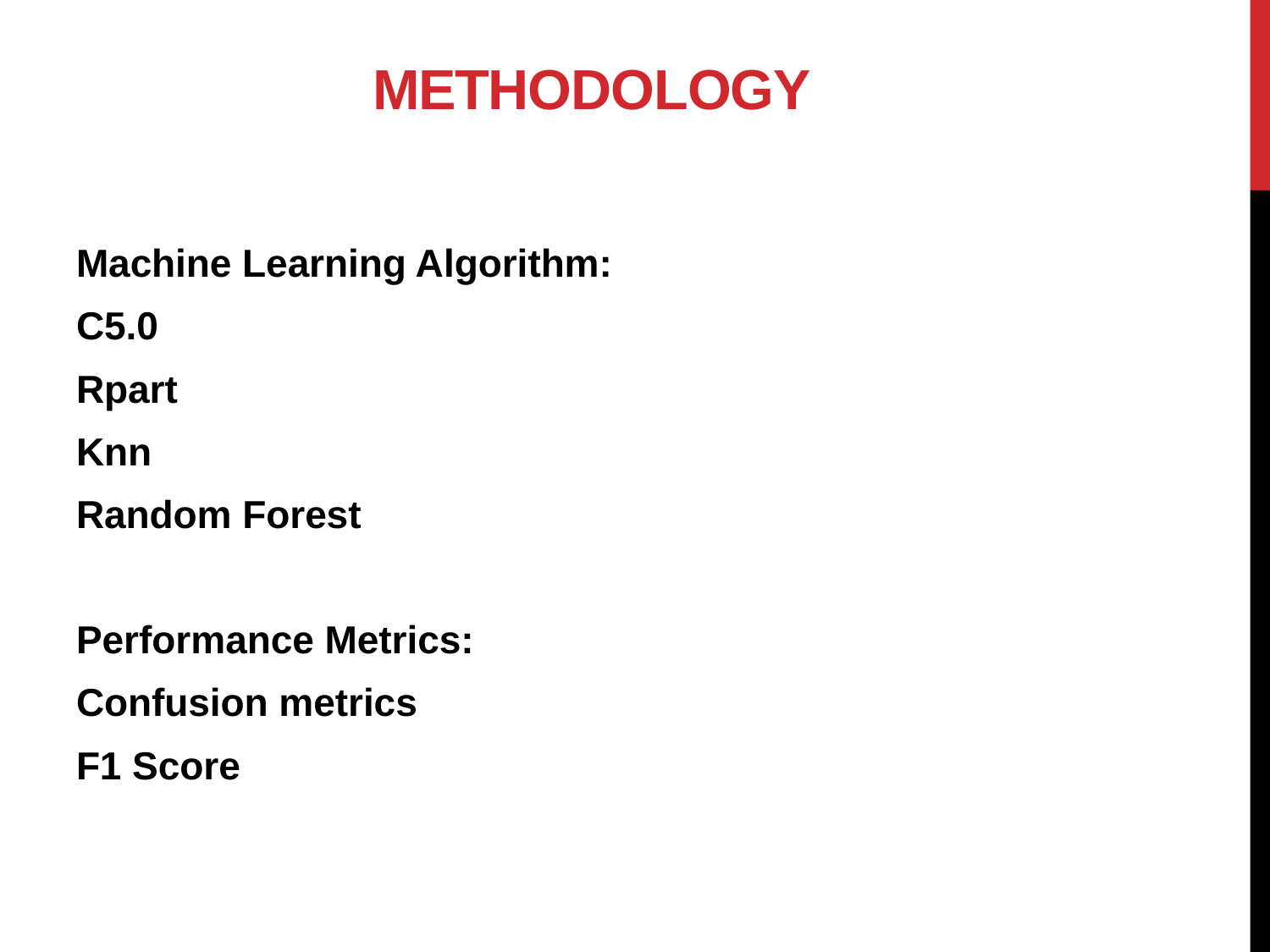

# METHODOLOGY

Machine Learning Algorithm:
C5.0
Rpart
Knn
Random Forest

Performance Metrics:
Confusion metrics
F1 Score